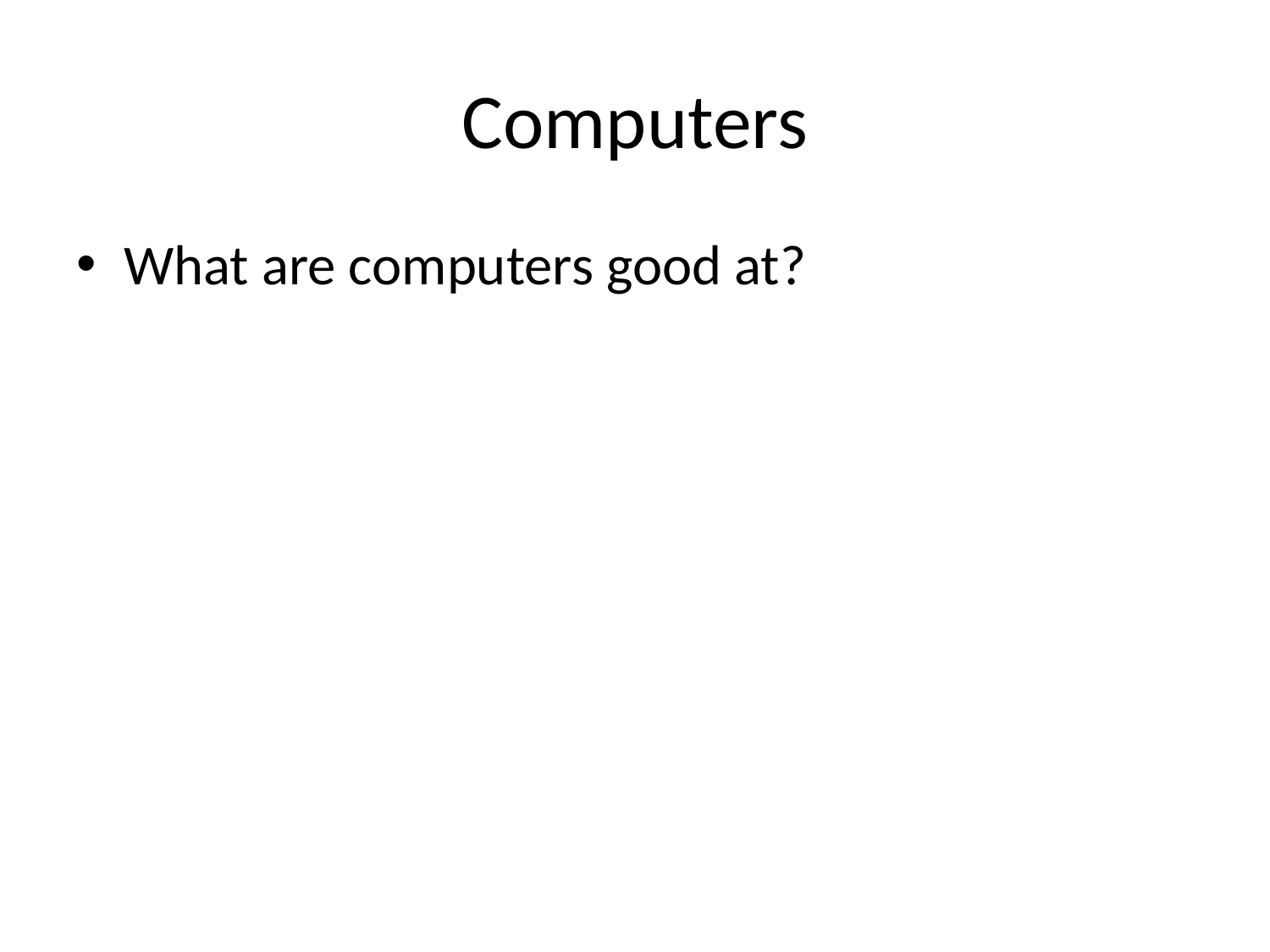

# Computers
What are computers good at?